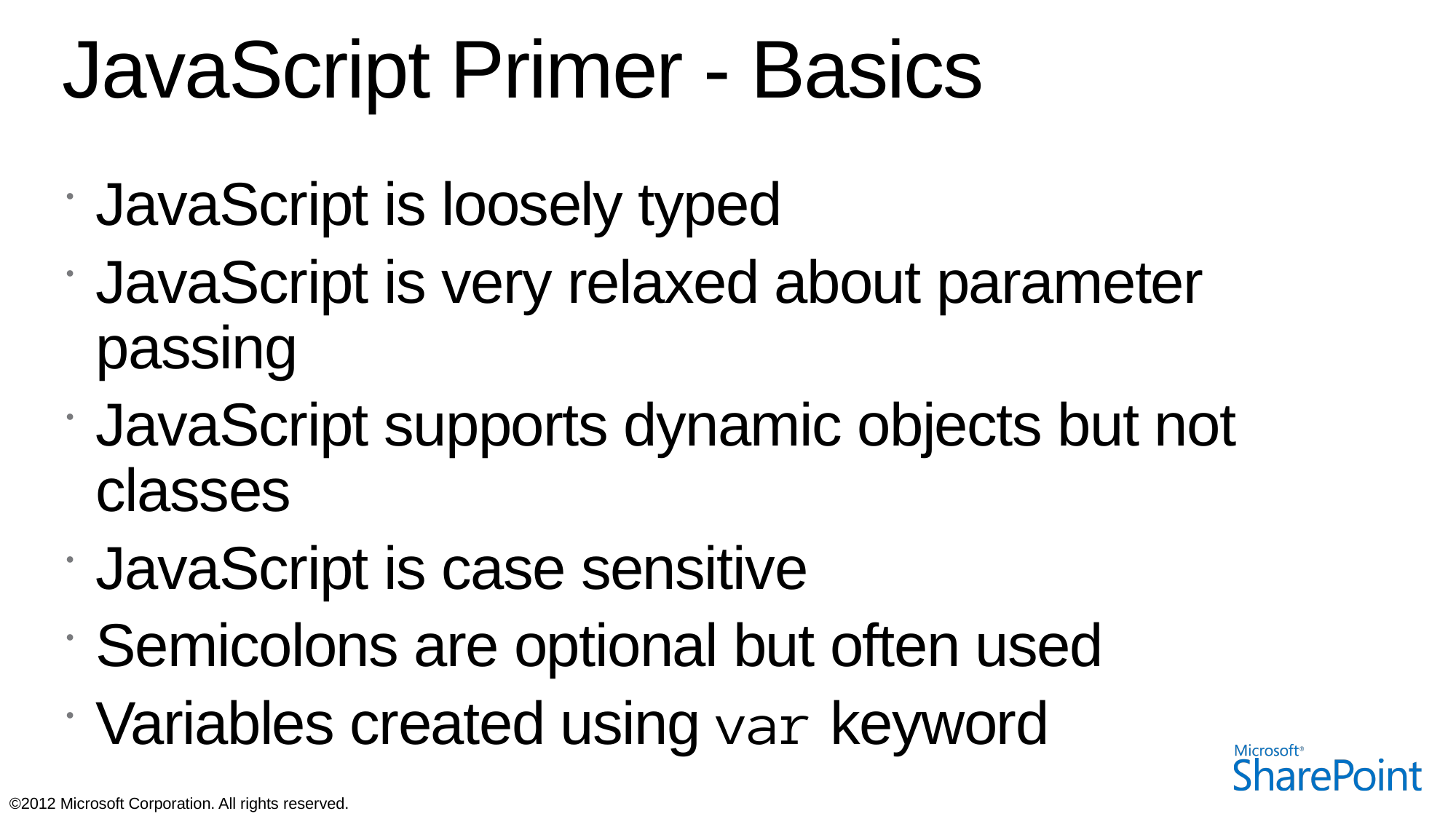

# JavaScript Primer - Basics
JavaScript is loosely typed
JavaScript is very relaxed about parameter passing
JavaScript supports dynamic objects but not classes
JavaScript is case sensitive
Semicolons are optional but often used
Variables created using var keyword